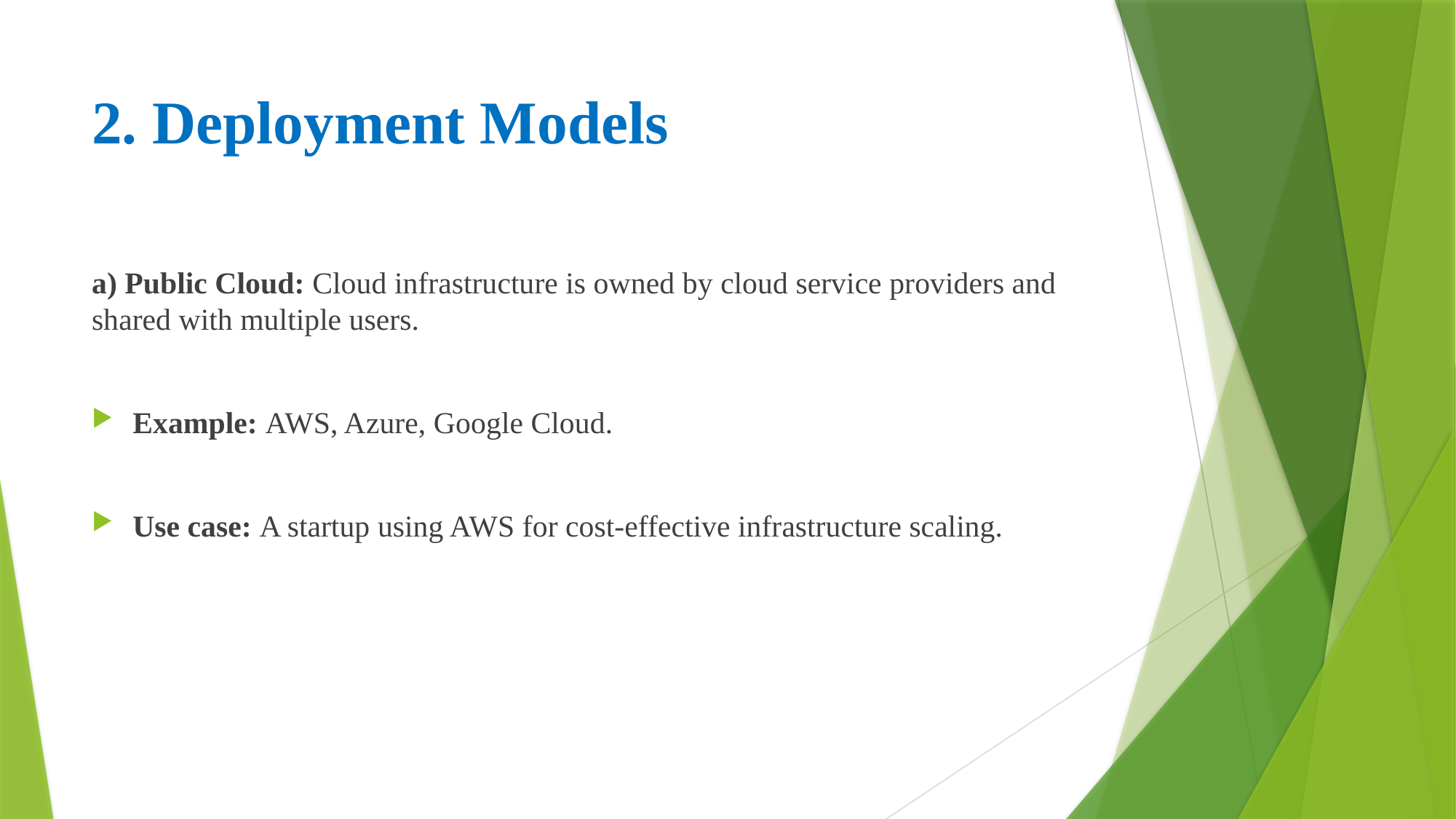

# 2. Deployment Models
a) Public Cloud: Cloud infrastructure is owned by cloud service providers and shared with multiple users.

Example: AWS, Azure, Google Cloud.

Use case: A startup using AWS for cost-effective infrastructure scaling.